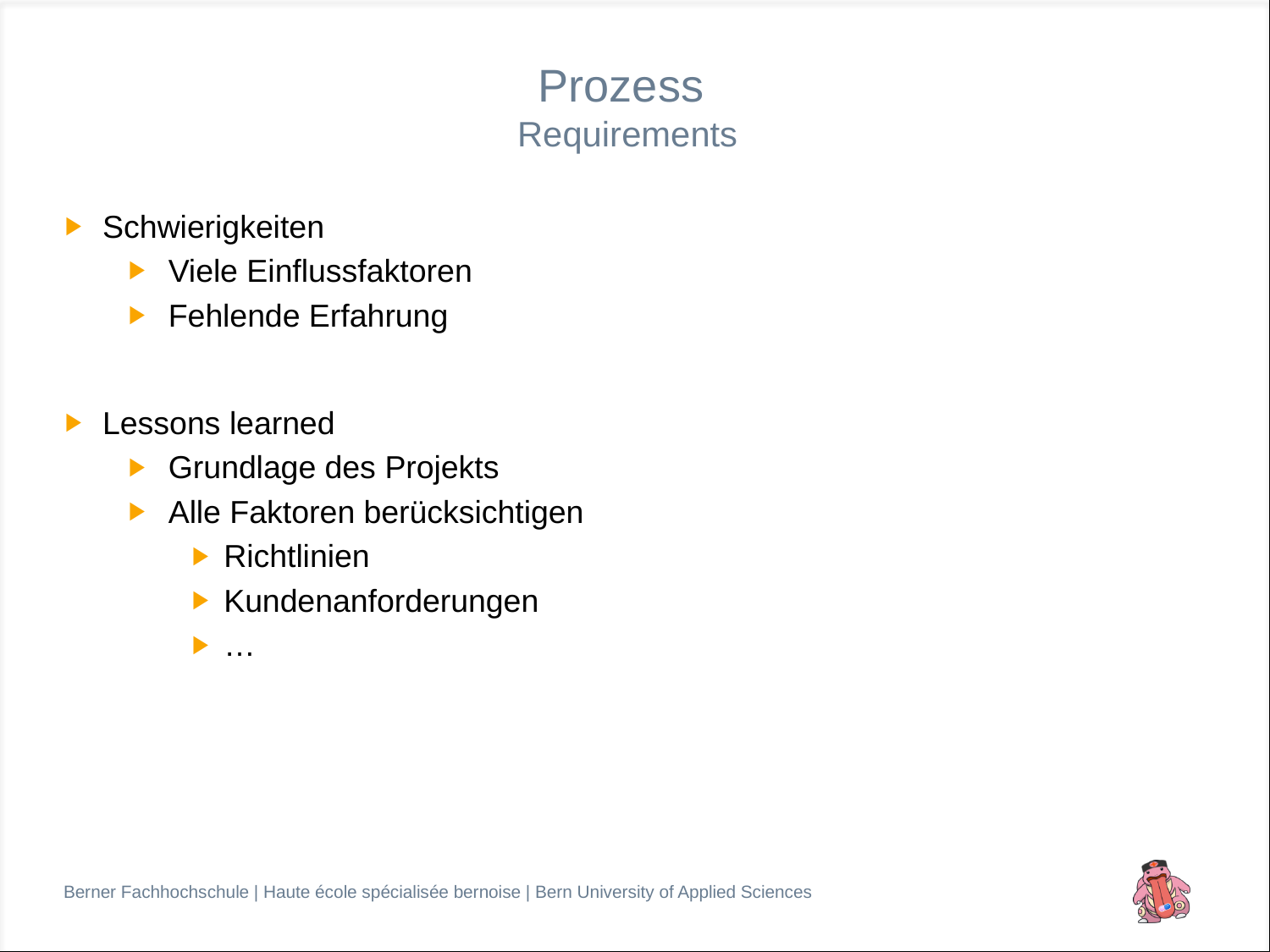

# Prozess Requirements
Schwierigkeiten
Viele Einflussfaktoren
Fehlende Erfahrung

Lessons learned
Grundlage des Projekts
Alle Faktoren berücksichtigen
Richtlinien
Kundenanforderungen
…